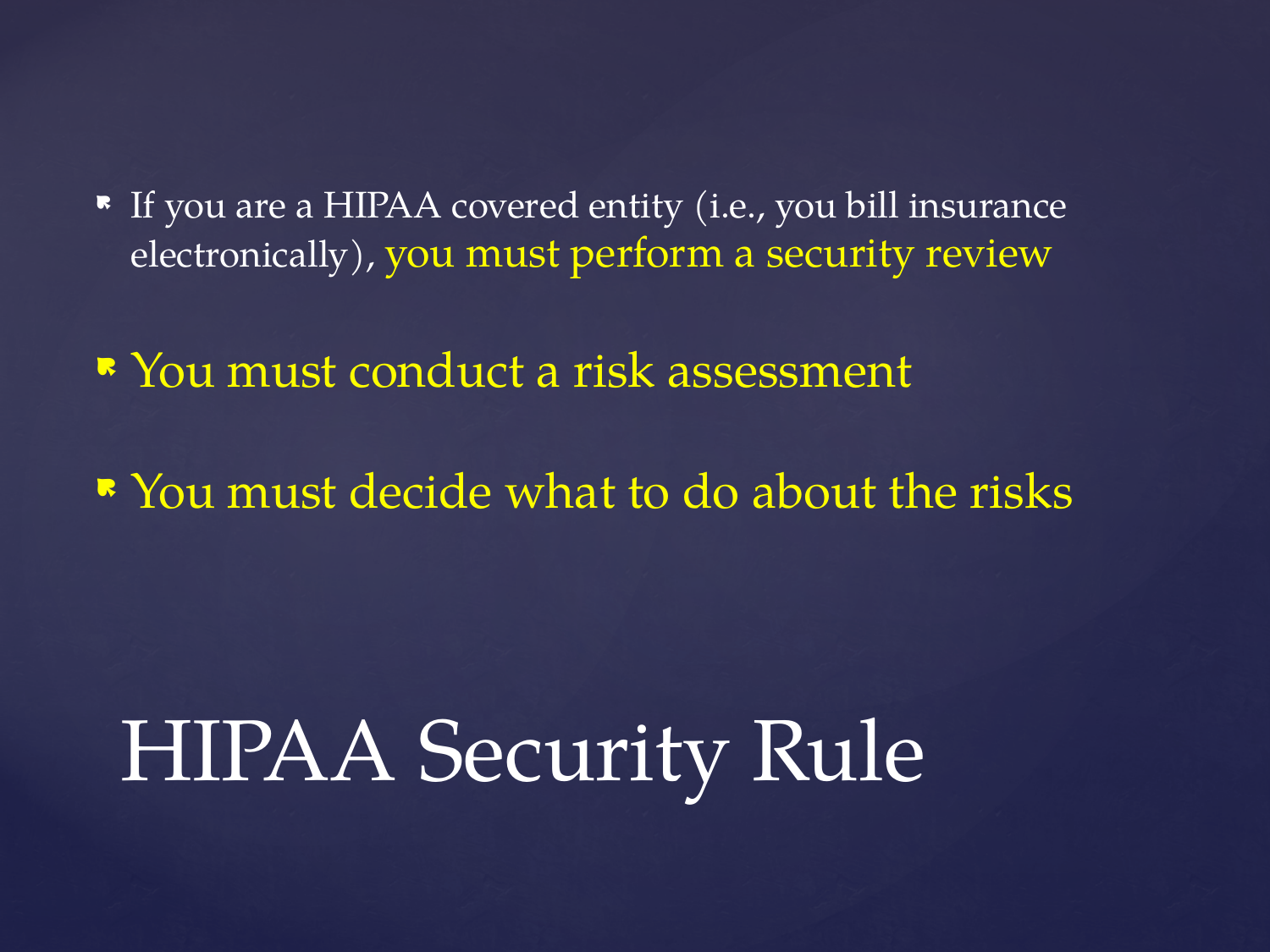

If you are a HIPAA covered entity (i.e., you bill insurance electronically), you must perform a security review

You must conduct a risk assessment

You must decide what to do about the risks
# HIPAA Security Rule